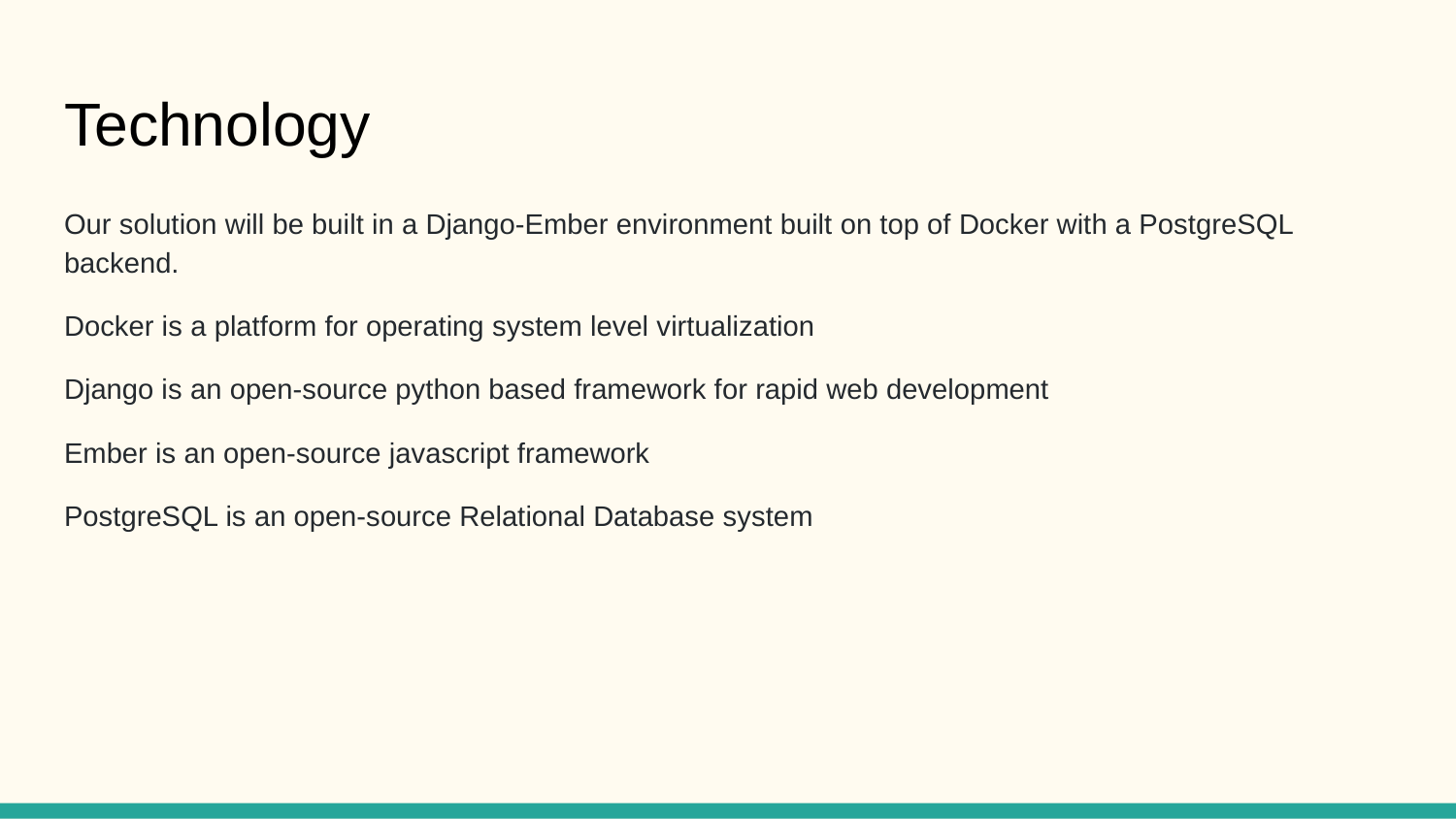

# Technology
Our solution will be built in a Django-Ember environment built on top of Docker with a PostgreSQL backend.
Docker is a platform for operating system level virtualization
Django is an open-source python based framework for rapid web development
Ember is an open-source javascript framework
PostgreSQL is an open-source Relational Database system